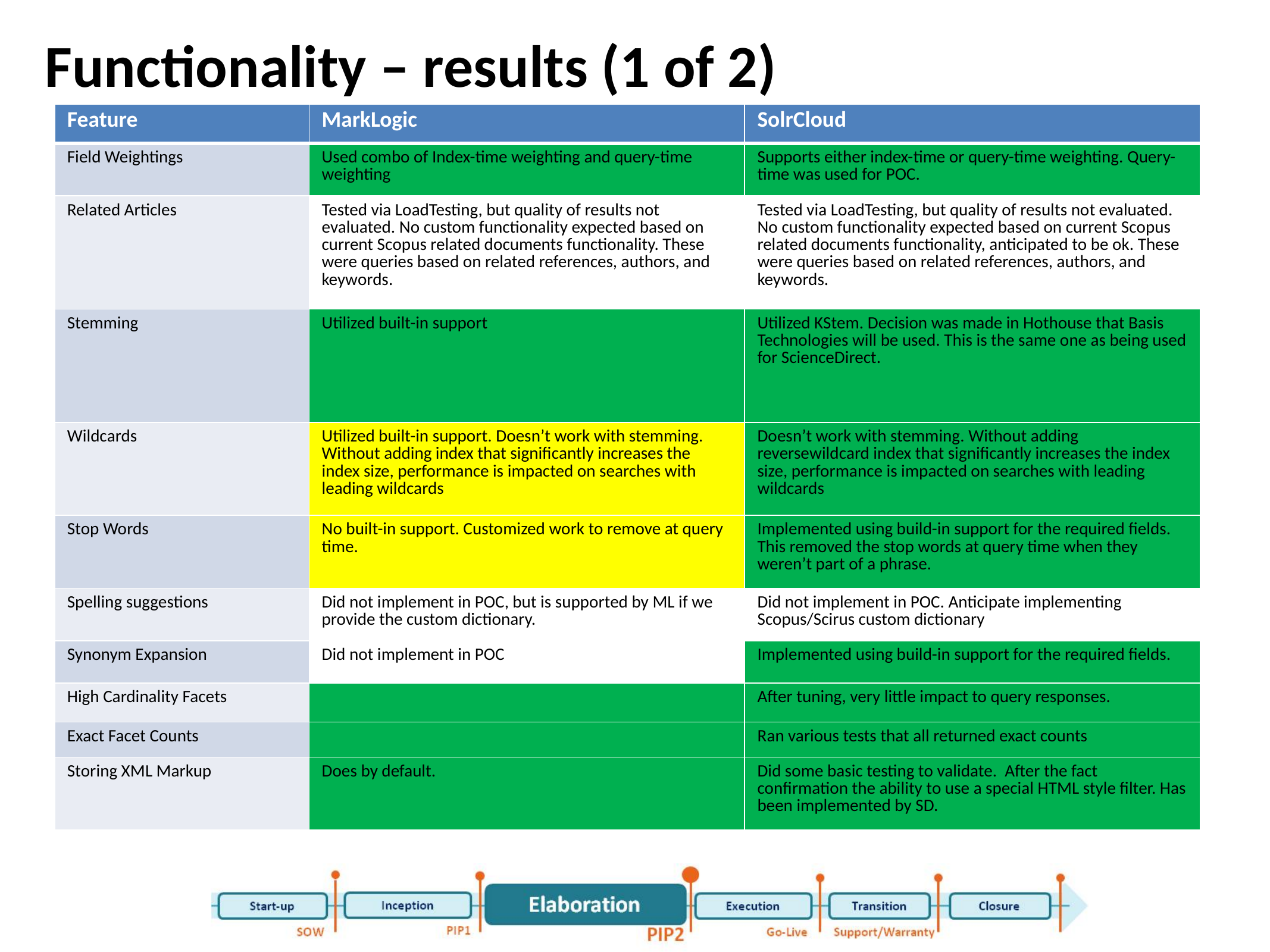

# Functionality – results (1 of 2)
| Feature | MarkLogic | SolrCloud |
| --- | --- | --- |
| Field Weightings | Used combo of Index-time weighting and query-time weighting | Supports either index-time or query-time weighting. Query-time was used for POC. |
| Related Articles | Tested via LoadTesting, but quality of results not evaluated. No custom functionality expected based on current Scopus related documents functionality. These were queries based on related references, authors, and keywords. | Tested via LoadTesting, but quality of results not evaluated. No custom functionality expected based on current Scopus related documents functionality, anticipated to be ok. These were queries based on related references, authors, and keywords. |
| Stemming | Utilized built-in support | Utilized KStem. Decision was made in Hothouse that Basis Technologies will be used. This is the same one as being used for ScienceDirect. |
| Wildcards | Utilized built-in support. Doesn’t work with stemming. Without adding index that significantly increases the index size, performance is impacted on searches with leading wildcards | Doesn’t work with stemming. Without adding reversewildcard index that significantly increases the index size, performance is impacted on searches with leading wildcards |
| Stop Words | No built-in support. Customized work to remove at query time. | Implemented using build-in support for the required fields. This removed the stop words at query time when they weren’t part of a phrase. |
| Spelling suggestions | Did not implement in POC, but is supported by ML if we provide the custom dictionary. | Did not implement in POC. Anticipate implementing Scopus/Scirus custom dictionary |
| Synonym Expansion | Did not implement in POC | Implemented using build-in support for the required fields. |
| High Cardinality Facets |  | After tuning, very little impact to query responses. |
| Exact Facet Counts |  | Ran various tests that all returned exact counts |
| Storing XML Markup | Does by default. | Did some basic testing to validate. After the fact confirmation the ability to use a special HTML style filter. Has been implemented by SD. |